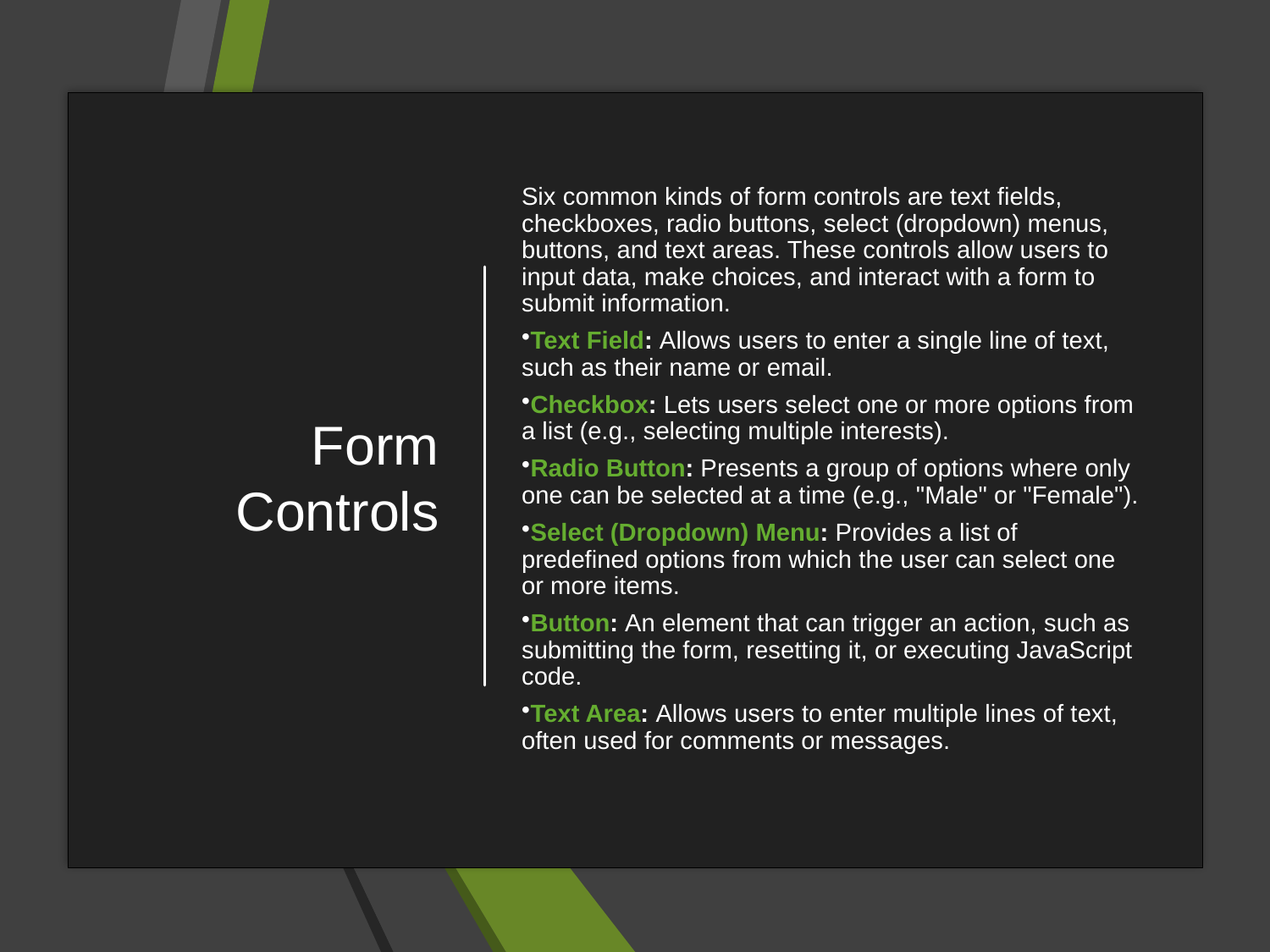

# Form Controls
Six common kinds of form controls are text fields, checkboxes, radio buttons, select (dropdown) menus, buttons, and text areas. These controls allow users to input data, make choices, and interact with a form to submit information.
Text Field: Allows users to enter a single line of text, such as their name or email.
Checkbox: Lets users select one or more options from a list (e.g., selecting multiple interests).
Radio Button: Presents a group of options where only one can be selected at a time (e.g., "Male" or "Female").
Select (Dropdown) Menu: Provides a list of predefined options from which the user can select one or more items.
Button: An element that can trigger an action, such as submitting the form, resetting it, or executing JavaScript code.
Text Area: Allows users to enter multiple lines of text, often used for comments or messages.